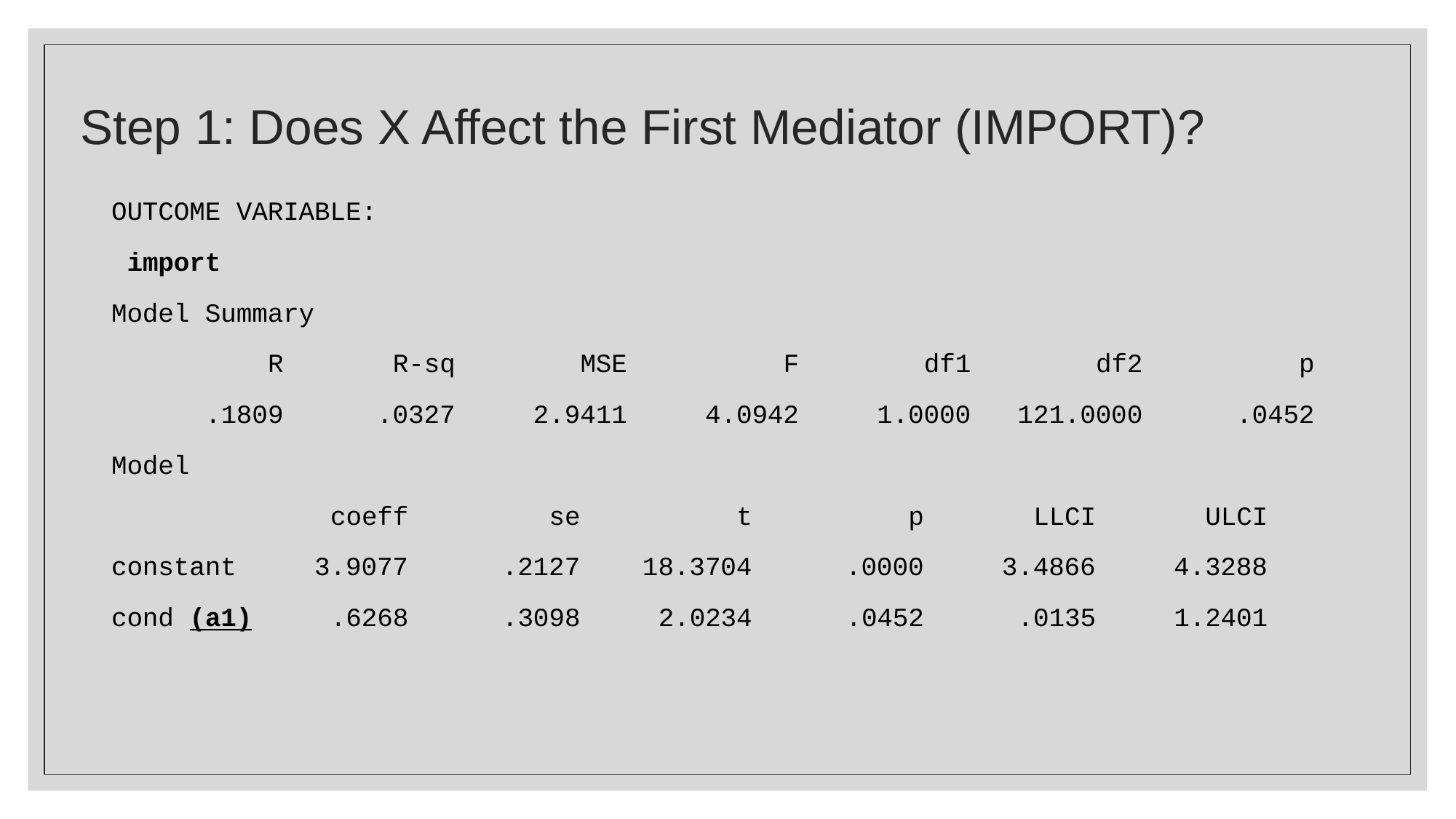

# Step 1: Does X Affect the First Mediator (IMPORT)?
OUTCOME VARIABLE:
 import
Model Summary
          R       R-sq        MSE          F        df1        df2          p
      .1809      .0327     2.9411     4.0942     1.0000   121.0000      .0452
Model
              coeff         se          t          p       LLCI       ULCI
constant     3.9077      .2127    18.3704      .0000     3.4866     4.3288
cond (a1)     .6268      .3098     2.0234      .0452      .0135     1.2401